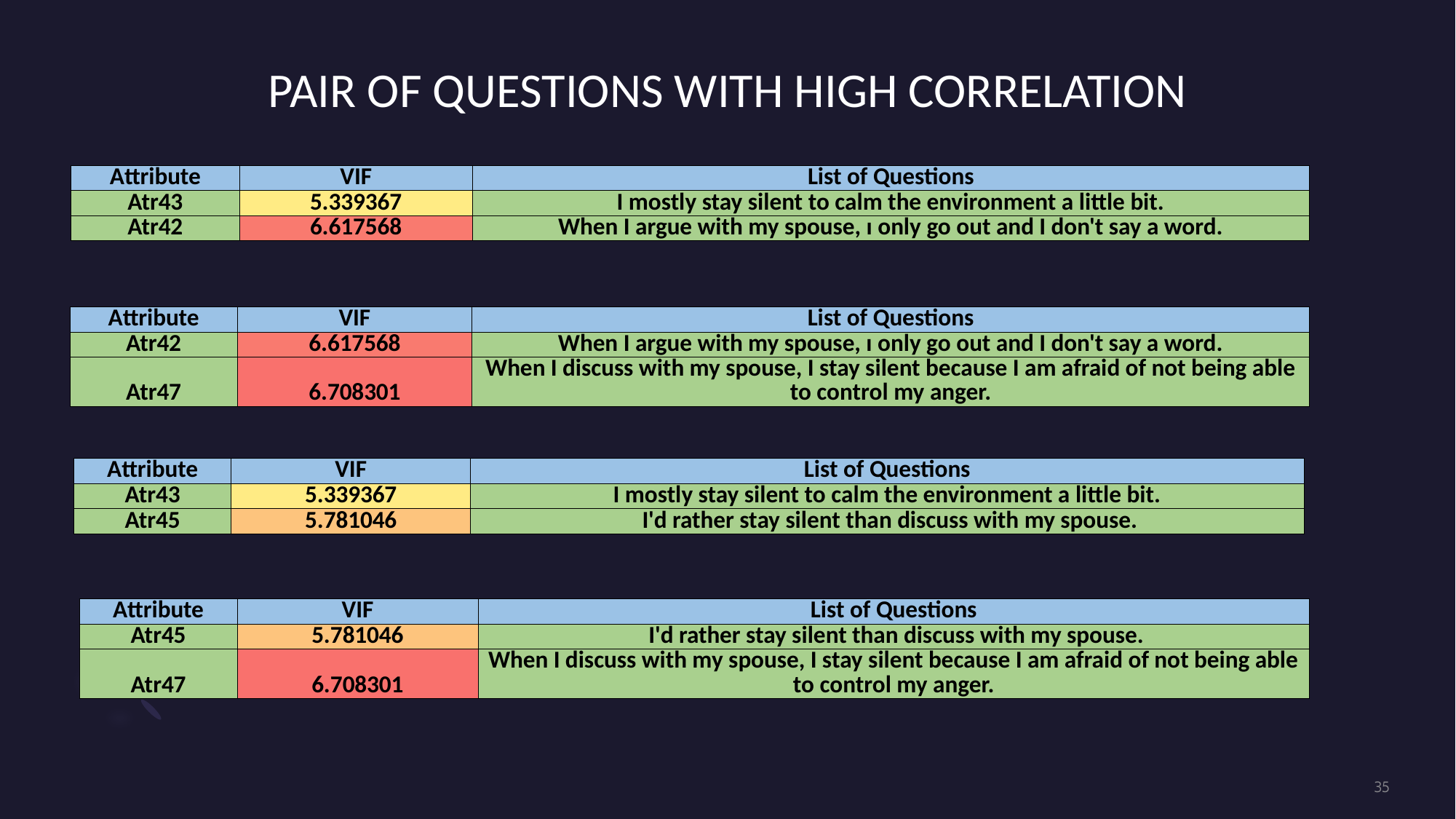

# PAIR OF QUESTIONS WITH HIGH CORRELATION
| Attribute | VIF | List of Questions |
| --- | --- | --- |
| Atr43 | 5.339367 | I mostly stay silent to calm the environment a little bit. |
| Atr42 | 6.617568 | When I argue with my spouse, ı only go out and I don't say a word. |
| Attribute | VIF | List of Questions |
| --- | --- | --- |
| Atr42 | 6.617568 | When I argue with my spouse, ı only go out and I don't say a word. |
| Atr47 | 6.708301 | When I discuss with my spouse, I stay silent because I am afraid of not being able to control my anger. |
| Attribute | VIF | List of Questions |
| --- | --- | --- |
| Atr43 | 5.339367 | I mostly stay silent to calm the environment a little bit. |
| Atr45 | 5.781046 | I'd rather stay silent than discuss with my spouse. |
| Attribute | VIF | List of Questions |
| --- | --- | --- |
| Atr45 | 5.781046 | I'd rather stay silent than discuss with my spouse. |
| Atr47 | 6.708301 | When I discuss with my spouse, I stay silent because I am afraid of not being able to control my anger. |
35